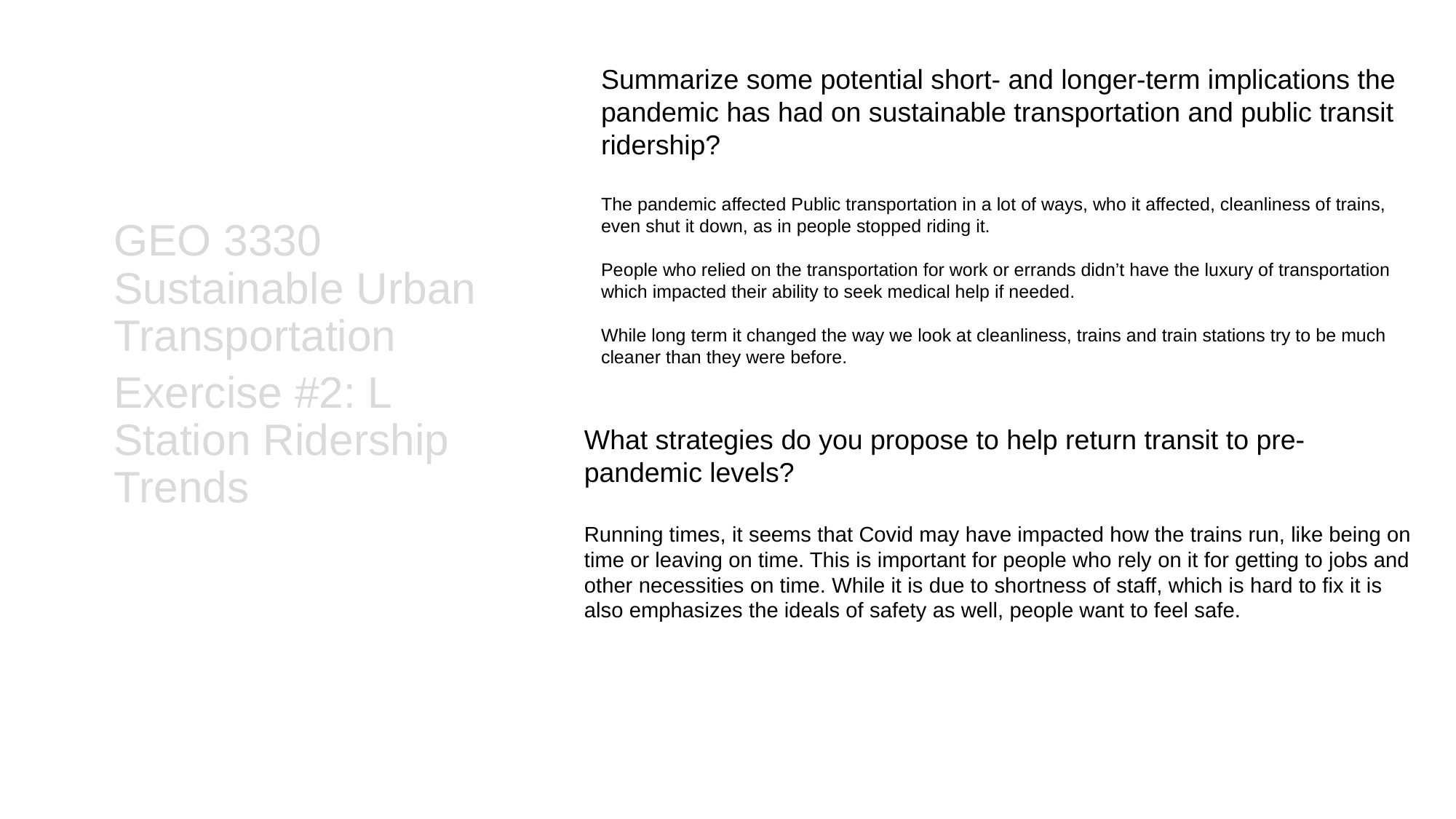

Summarize some potential short- and longer-term implications the pandemic has had on sustainable transportation and public transit ridership?

The pandemic affected Public transportation in a lot of ways, who it affected, cleanliness of trains, even shut it down, as in people stopped riding it.

People who relied on the transportation for work or errands didn’t have the luxury of transportation which impacted their ability to seek medical help if needed.

While long term it changed the way we look at cleanliness, trains and train stations try to be much cleaner than they were before.
GEO 3330 Sustainable Urban Transportation
Exercise #2: L Station Ridership Trends

What strategies do you propose to help return transit to pre-pandemic levels?

Running times, it seems that Covid may have impacted how the trains run, like being on time or leaving on time. This is important for people who rely on it for getting to jobs and other necessities on time. While it is due to shortness of staff, which is hard to fix it is also emphasizes the ideals of safety as well, people want to feel safe.